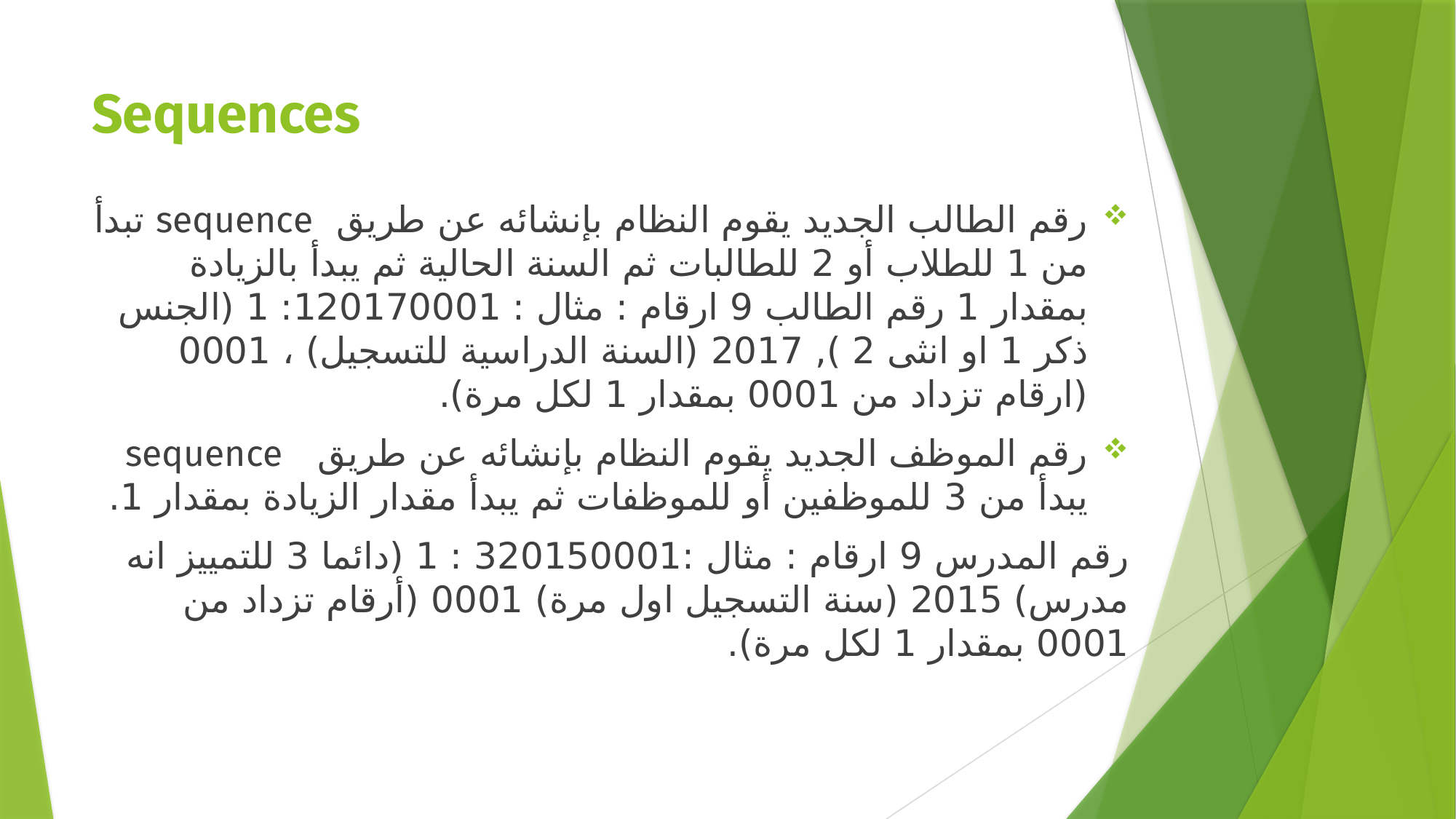

# Sequences
رقم الطالب الجديد يقوم النظام بإنشائه عن طريق  sequence تبدأ من 1 للطلاب أو 2 للطالبات ثم السنة الحالية ثم يبدأ بالزيادة بمقدار 1 رقم الطالب 9 ارقام : مثال : 120170001: 1 (الجنس ذكر 1 او انثى 2 ), 2017 (السنة الدراسية للتسجيل) ، 0001 (ارقام تزداد من 0001 بمقدار 1 لكل مرة).
رقم الموظف الجديد يقوم النظام بإنشائه عن طريق   sequence  يبدأ من 3 للموظفين أو للموظفات ثم يبدأ مقدار الزيادة بمقدار 1.
	رقم المدرس 9 ارقام : مثال :320150001 : 1 (دائما 3 للتمييز انه مدرس) 	2015 (سنة التسجيل اول مرة) 0001 (أرقام تزداد من 0001 بمقدار 1 لكل 	مرة).